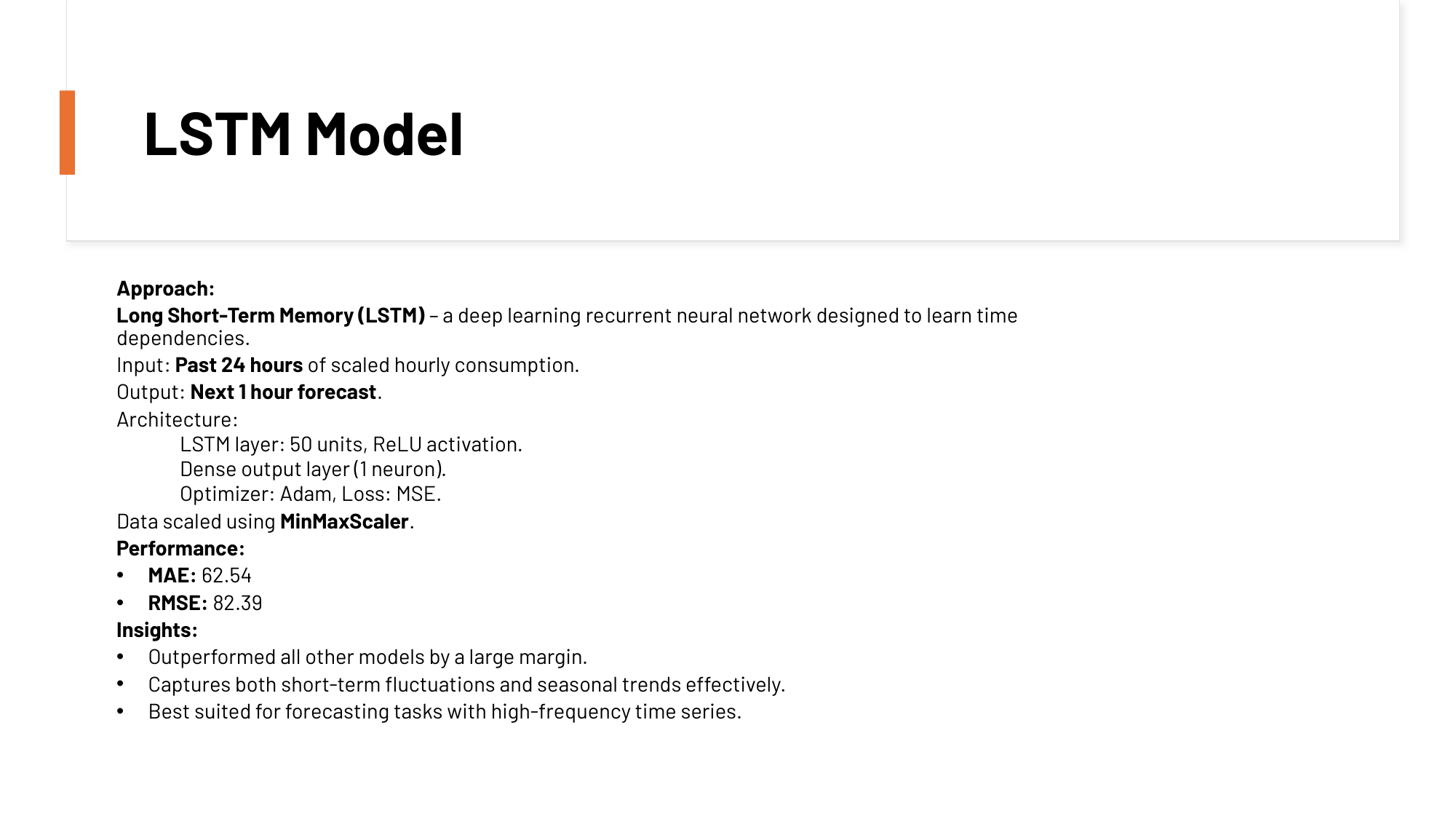

# LSTM Model

Approach:
Long Short-Term Memory (LSTM) – a deep learning recurrent neural network designed to learn time dependencies.
Input: Past 24 hours of scaled hourly consumption.
Output: Next 1 hour forecast.
Architecture:
LSTM layer: 50 units, ReLU activation.
Dense output layer (1 neuron).
Optimizer: Adam, Loss: MSE.
Data scaled using MinMaxScaler.
Performance:
MAE: 62.54
RMSE: 82.39
Insights:
Outperformed all other models by a large margin.
Captures both short-term fluctuations and seasonal trends effectively.
Best suited for forecasting tasks with high-frequency time series.